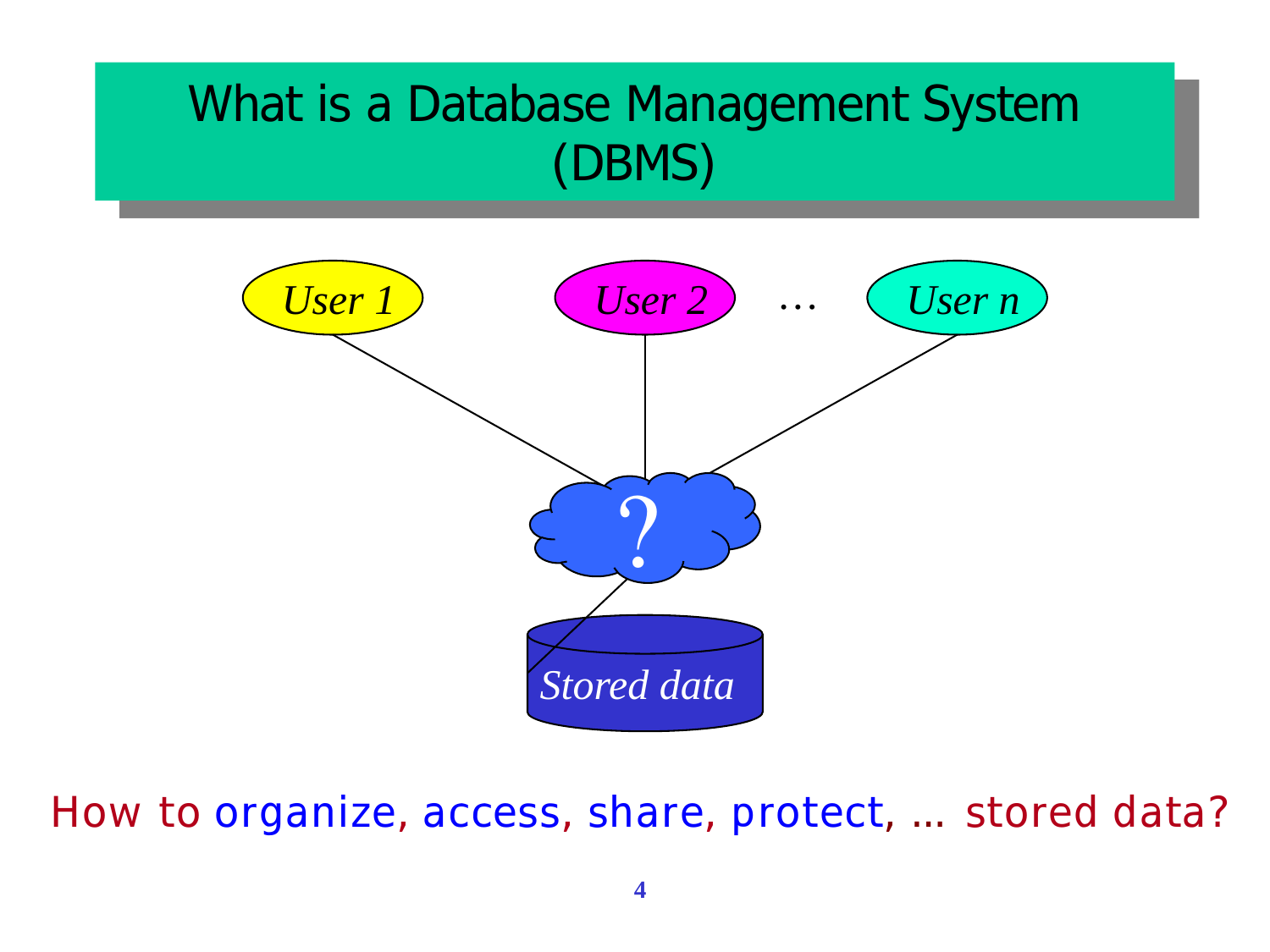

What is a Database Management System (DBMS)
User 1
User 2
…
User n
?
Stored data
How to organize, access, share, protect, … stored data?
4